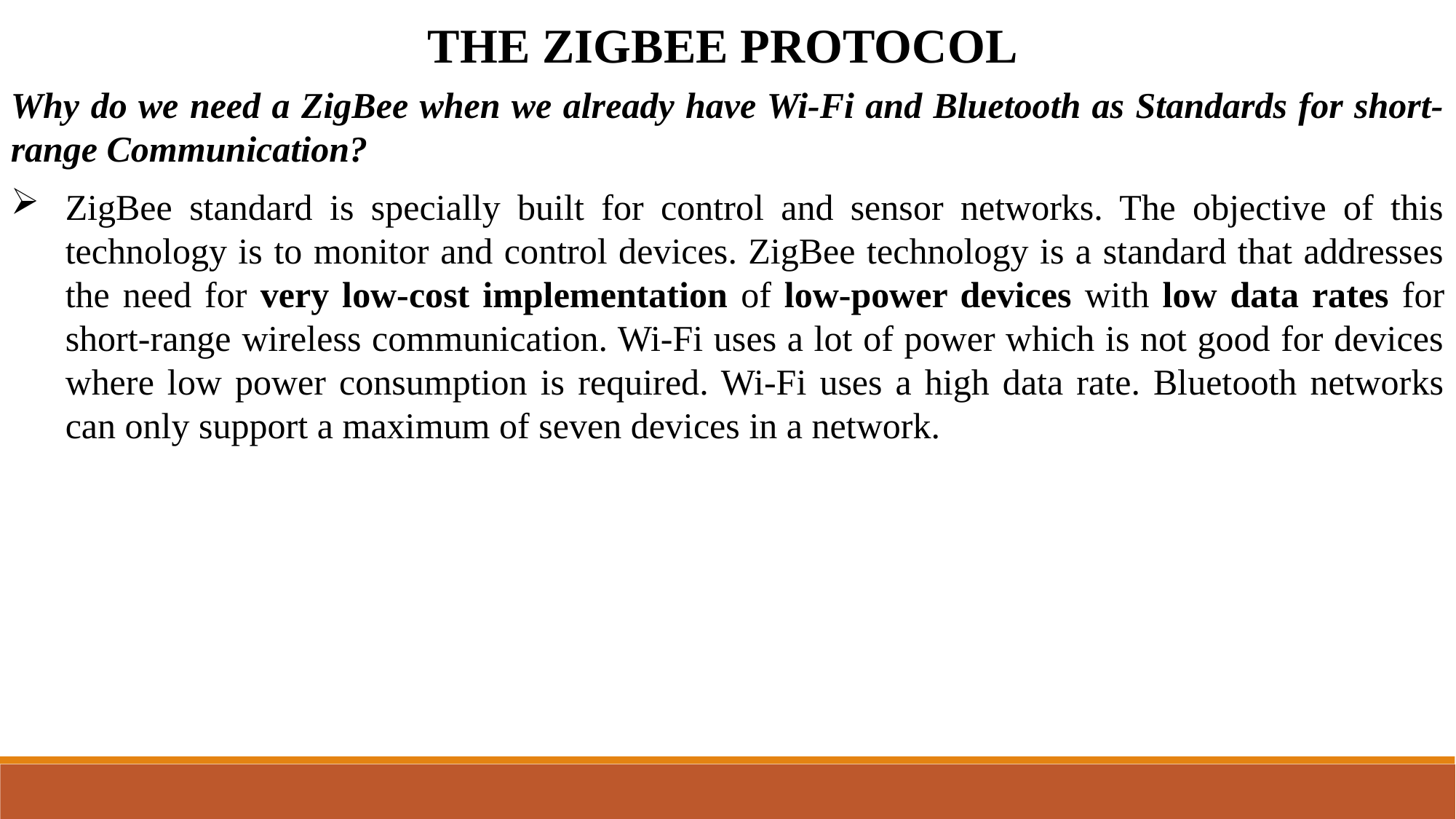

THE ZIGBEE PROTOCOL
Why do we need a ZigBee when we already have Wi-Fi and Bluetooth as Standards for short-range Communication?
ZigBee standard is specially built for control and sensor networks. The objective of this technology is to monitor and control devices. ZigBee technology is a standard that addresses the need for very low-cost implementation of low-power devices with low data rates for short-range wireless communication. Wi-Fi uses a lot of power which is not good for devices where low power consumption is required. Wi-Fi uses a high data rate. Bluetooth networks can only support a maximum of seven devices in a network.